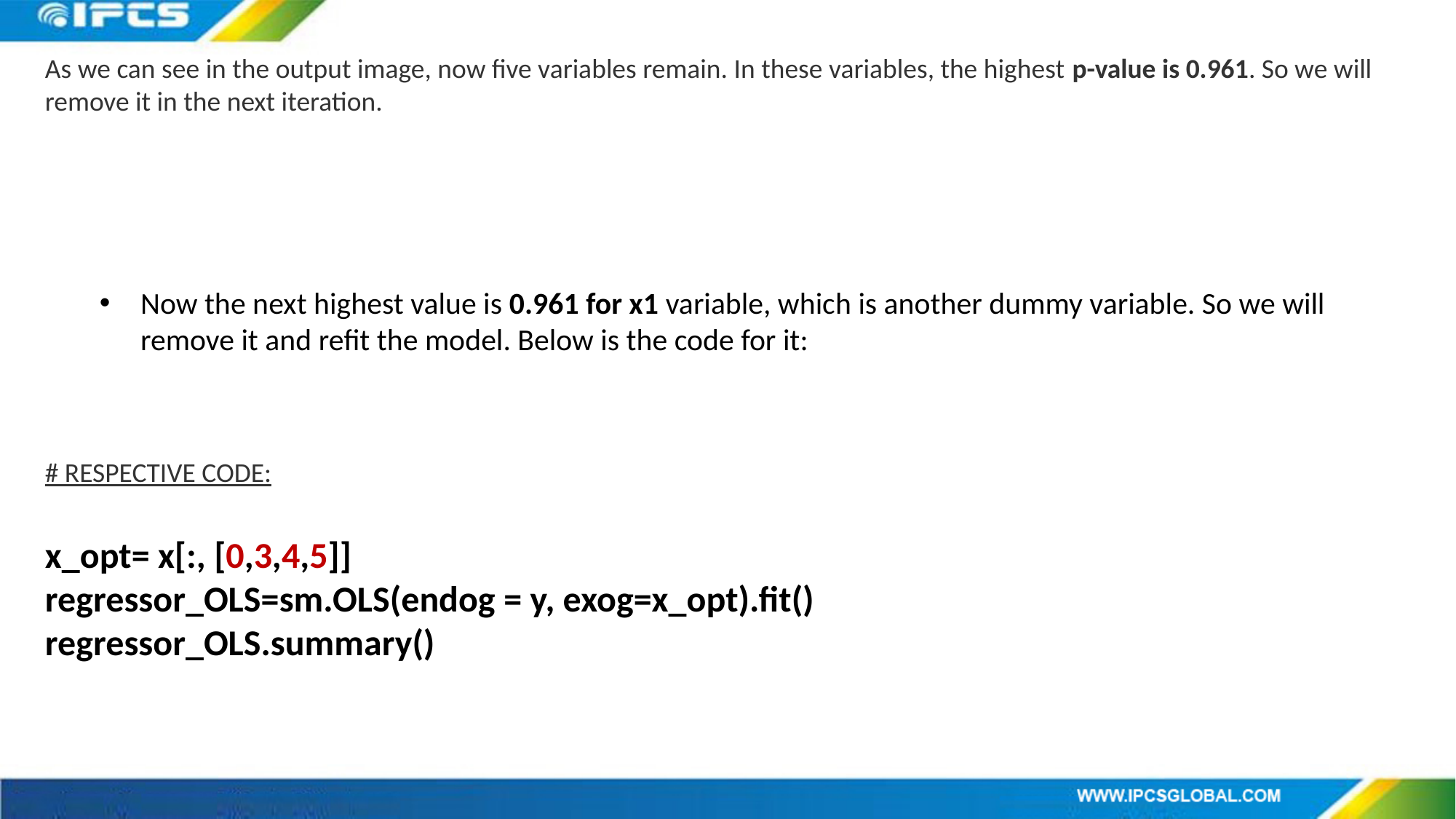

As we can see in the output image, now five variables remain. In these variables, the highest p-value is 0.961. So we will remove it in the next iteration.

Now the next highest value is 0.961 for x1 variable, which is another dummy variable. So we will remove it and refit the model. Below is the code for it:

# RESPECTIVE CODE:

x_opt= x[:, [0,3,4,5]]
regressor_OLS=sm.OLS(endog = y, exog=x_opt).fit()
regressor_OLS.summary()